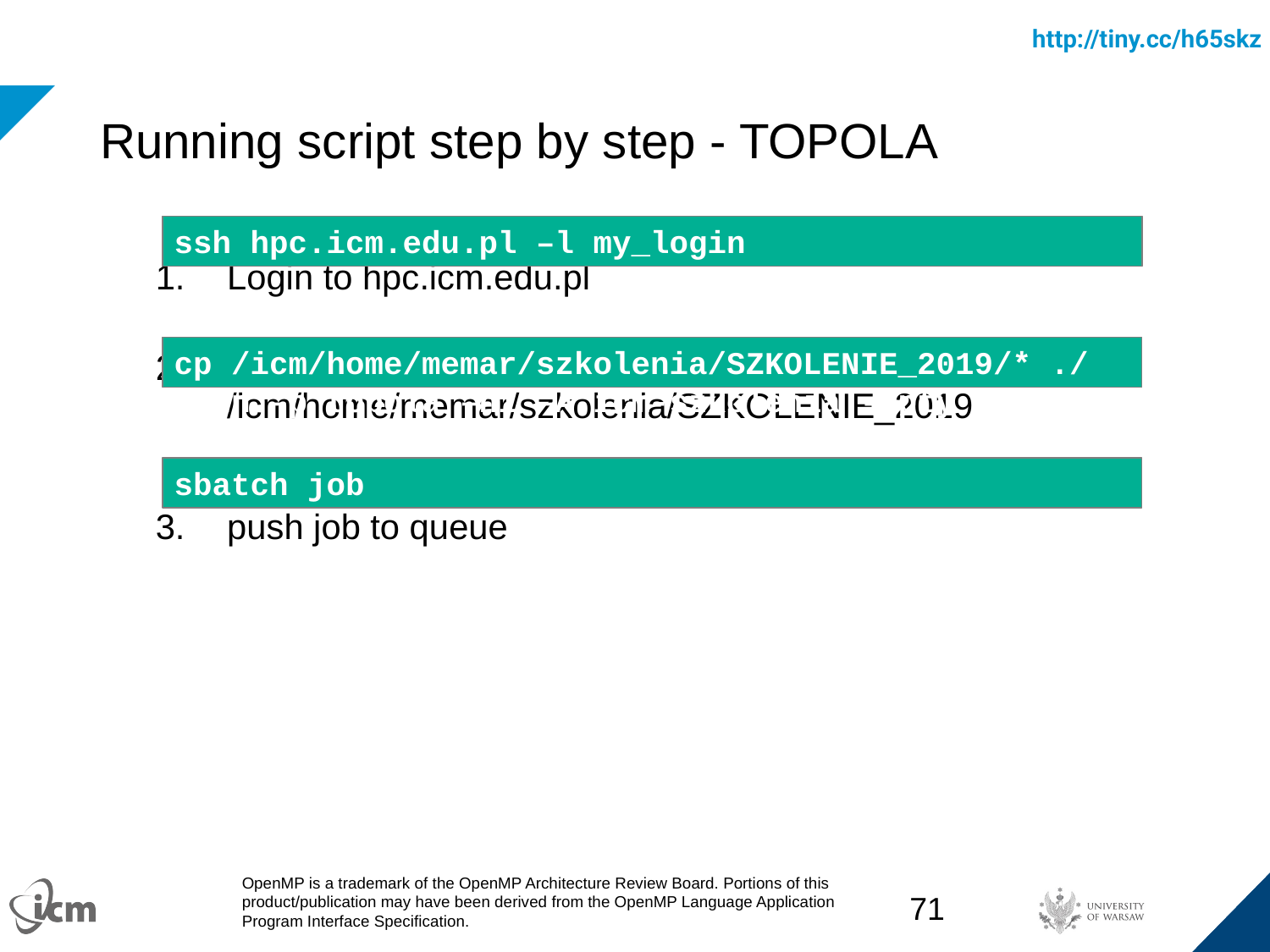

# Running script step by step - TOPOLA
ssh hpc.icm.edu.pl –l my_login
Login to hpc.icm.edu.pl

copu files from: /icm/home/memar/szkolenia/SZKOLENIE_2019
push job to queue

cp /icm/home/memar/szkolenia/SZKOLENIE_2019/* ./
srun –p topola –n1 –A icm-szkolenia --pty bash -l
sbatch job
71